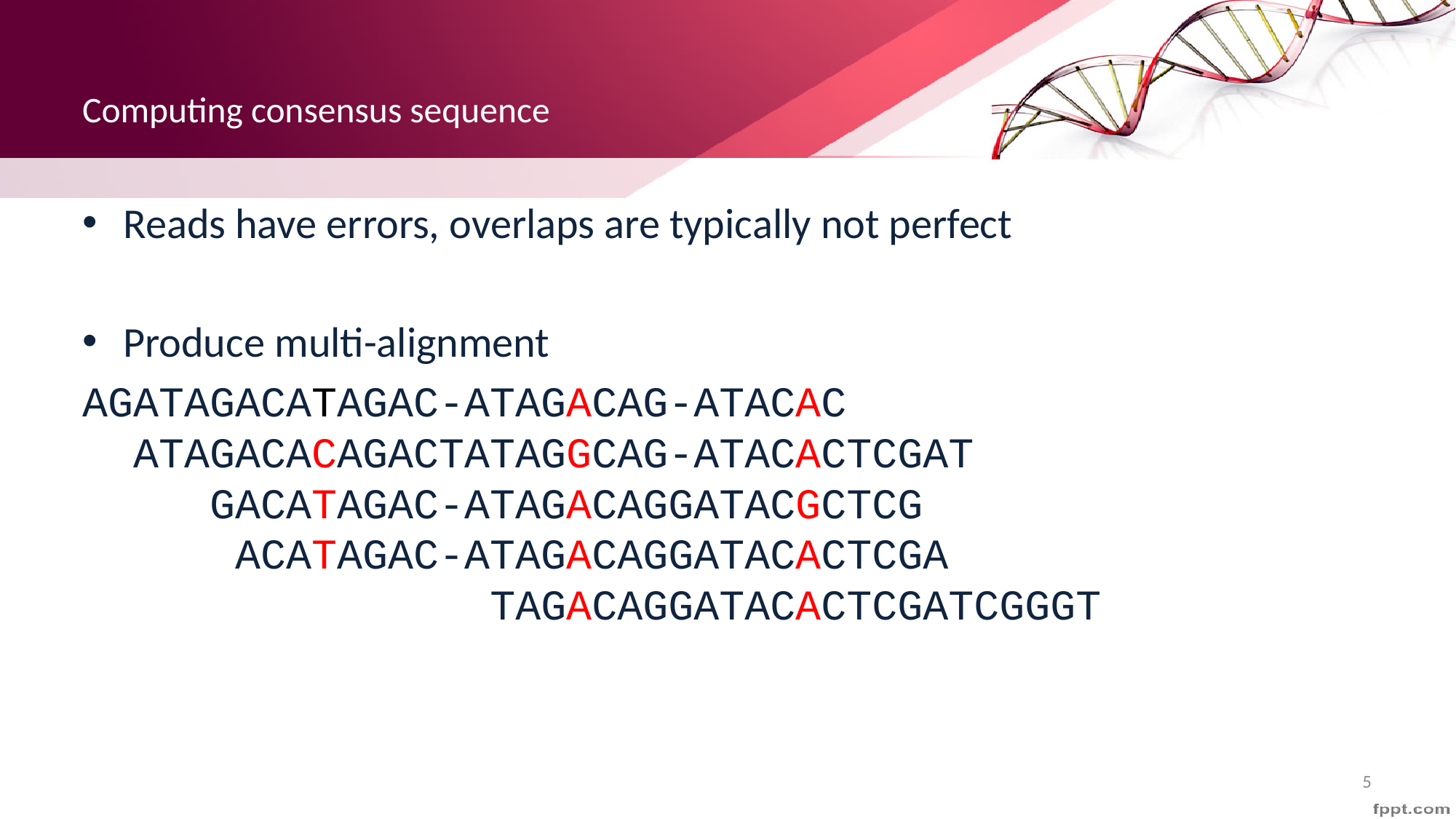

# Computing consensus sequence
Reads have errors, overlaps are typically not perfect

Produce multi-alignment
AGATAGACATAGAC-ATAGACAG-ATACAC
  ATAGACACAGACTATAGGCAG-ATACACTCGAT
     GACATAGAC-ATAGACAGGATACGCTCG
      ACATAGAC-ATAGACAGGATACACTCGA
                TAGACAGGATACACTCGATCGGGT
5